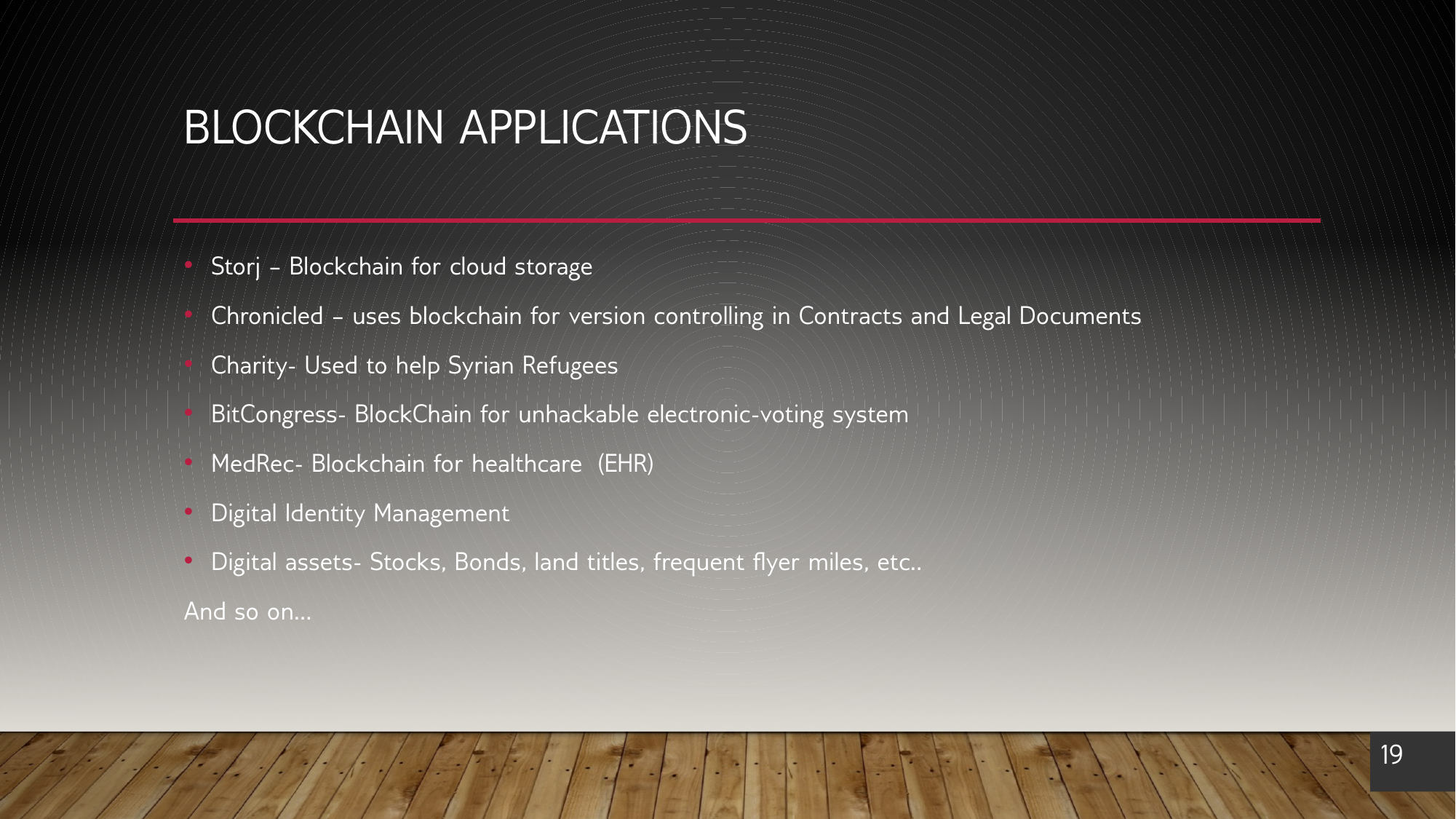

# BLOCKCHAIN applications
Storj – Blockchain for cloud storage
Chronicled – uses blockchain for version controlling in Contracts and Legal Documents
Charity- Used to help Syrian Refugees
BitCongress- BlockChain for unhackable electronic-voting system
MedRec- Blockchain for healthcare  (EHR)
Digital Identity Management
Digital assets- Stocks, Bonds, land titles, frequent flyer miles, etc..
And so on…
19